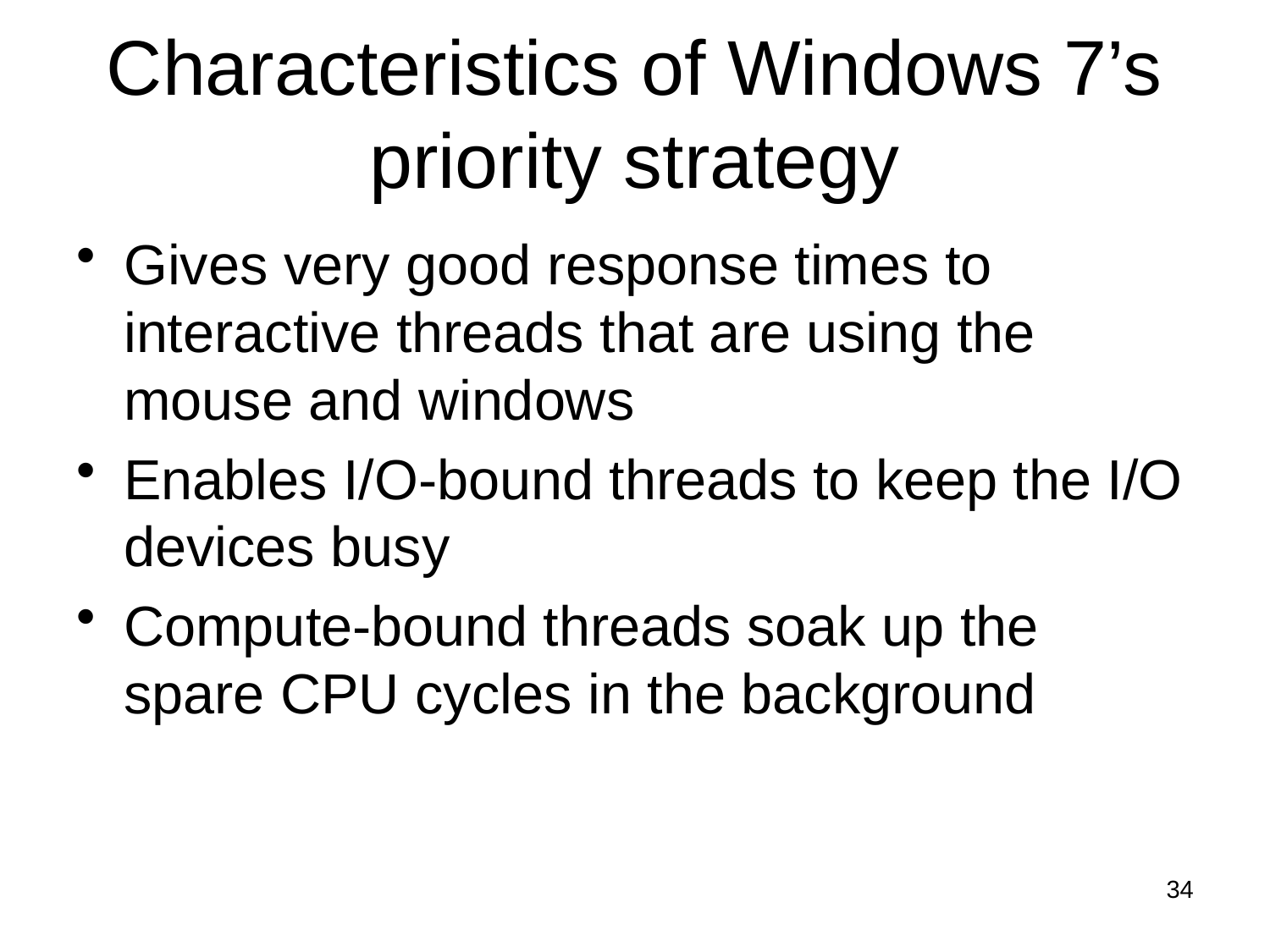

# Characteristics of Windows 7’s priority strategy
Gives very good response times to interactive threads that are using the mouse and windows
Enables I/O-bound threads to keep the I/O devices busy
Compute-bound threads soak up the spare CPU cycles in the background
34